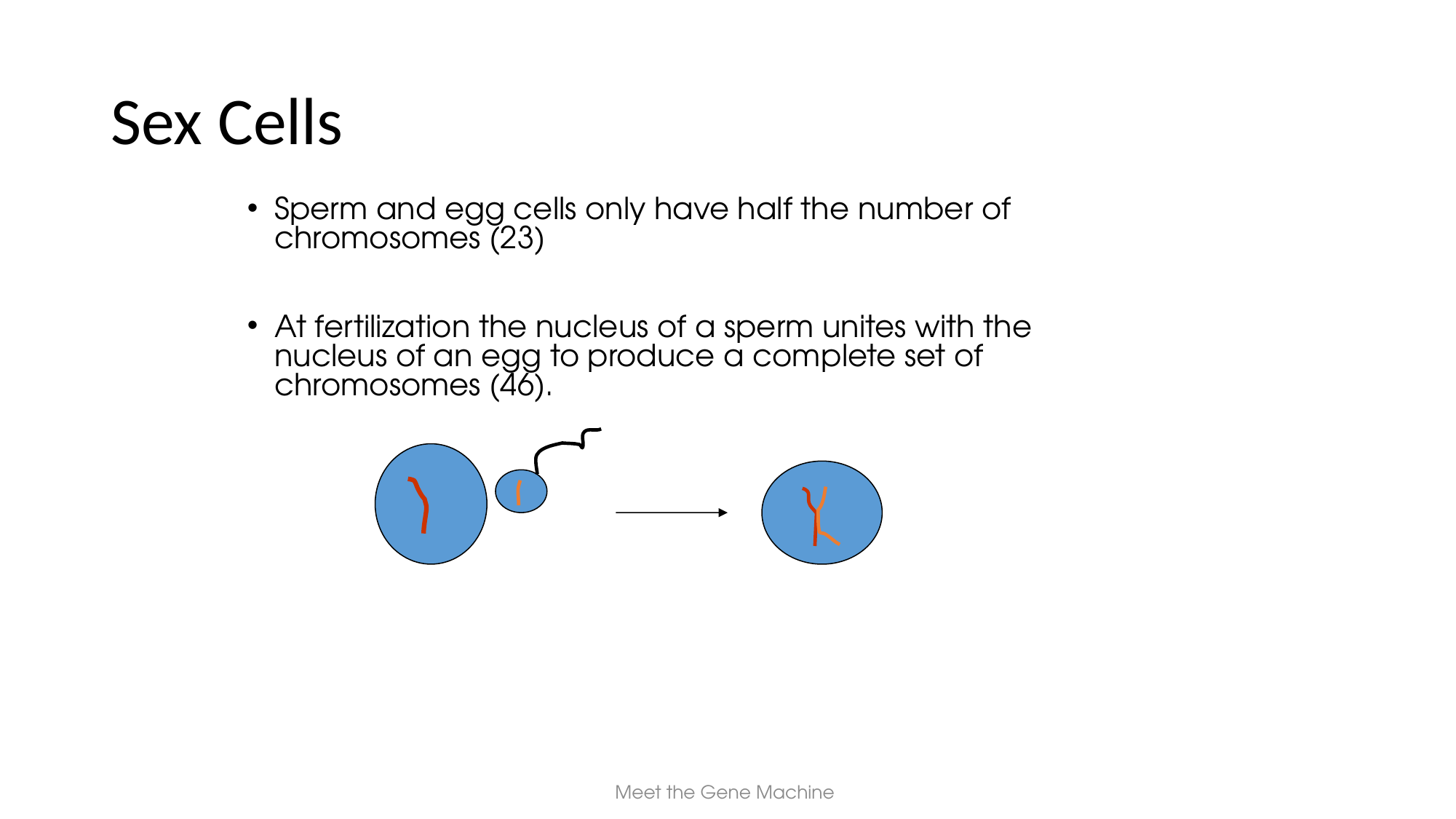

# Sex Cells
Sperm and egg cells only have half the number of chromosomes (23)

At fertilization the nucleus of a sperm unites with the nucleus of an egg to produce a complete set of chromosomes (46).

Meet the Gene Machine